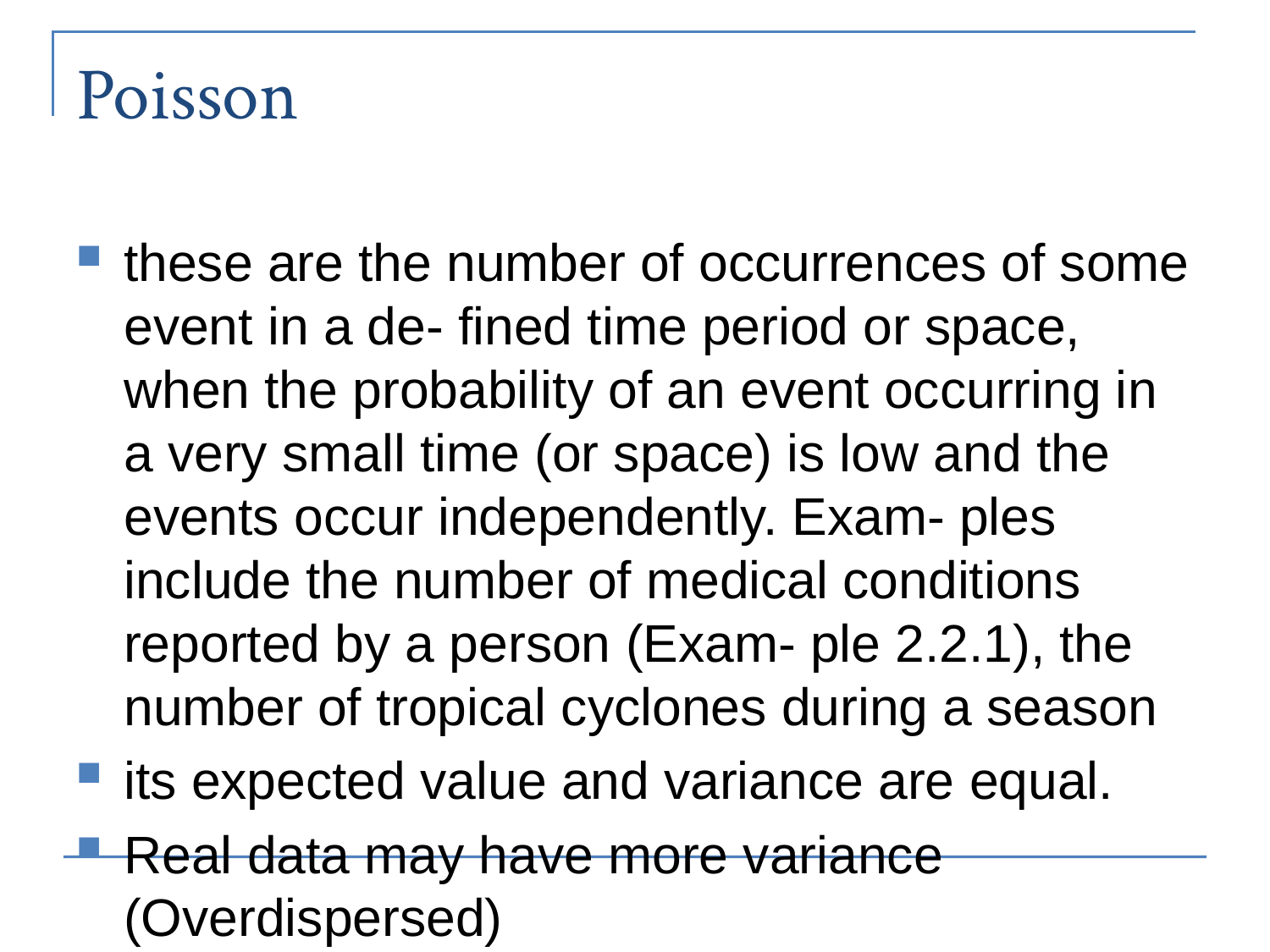

# Poisson
﻿these are the number of occurrences of some event in a de- fined time period or space, when the probability of an event occurring in a very small time (or space) is low and the events occur independently. Exam- ples include the number of medical conditions reported by a person (Exam- ple 2.2.1), the number of tropical cyclones during a season
﻿its expected value and variance are equal.
Real data may have more variance (Overdispersed)
﻿variability increases with Y